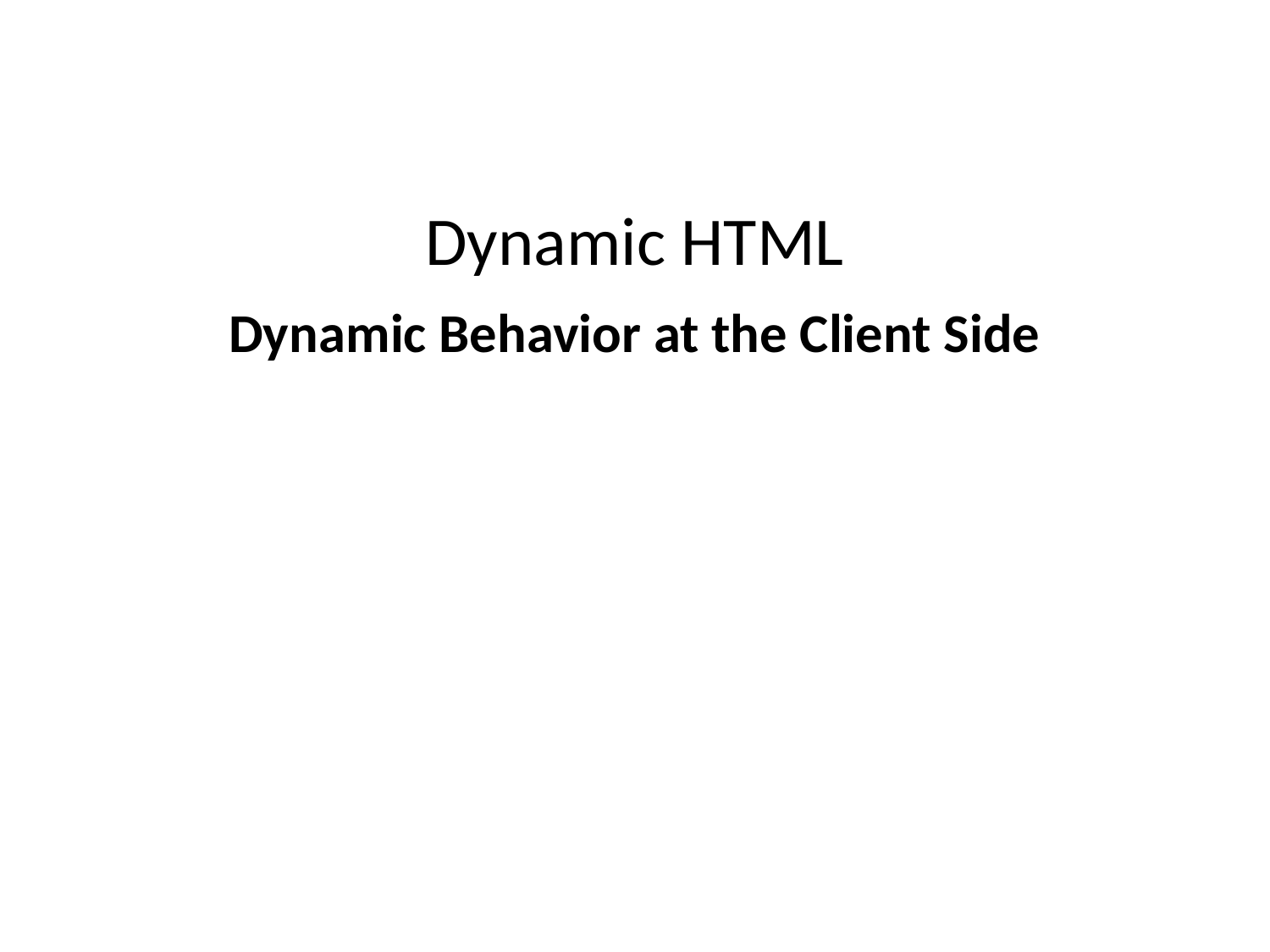

# Dynamic HTML
Dynamic Behavior at the Client Side